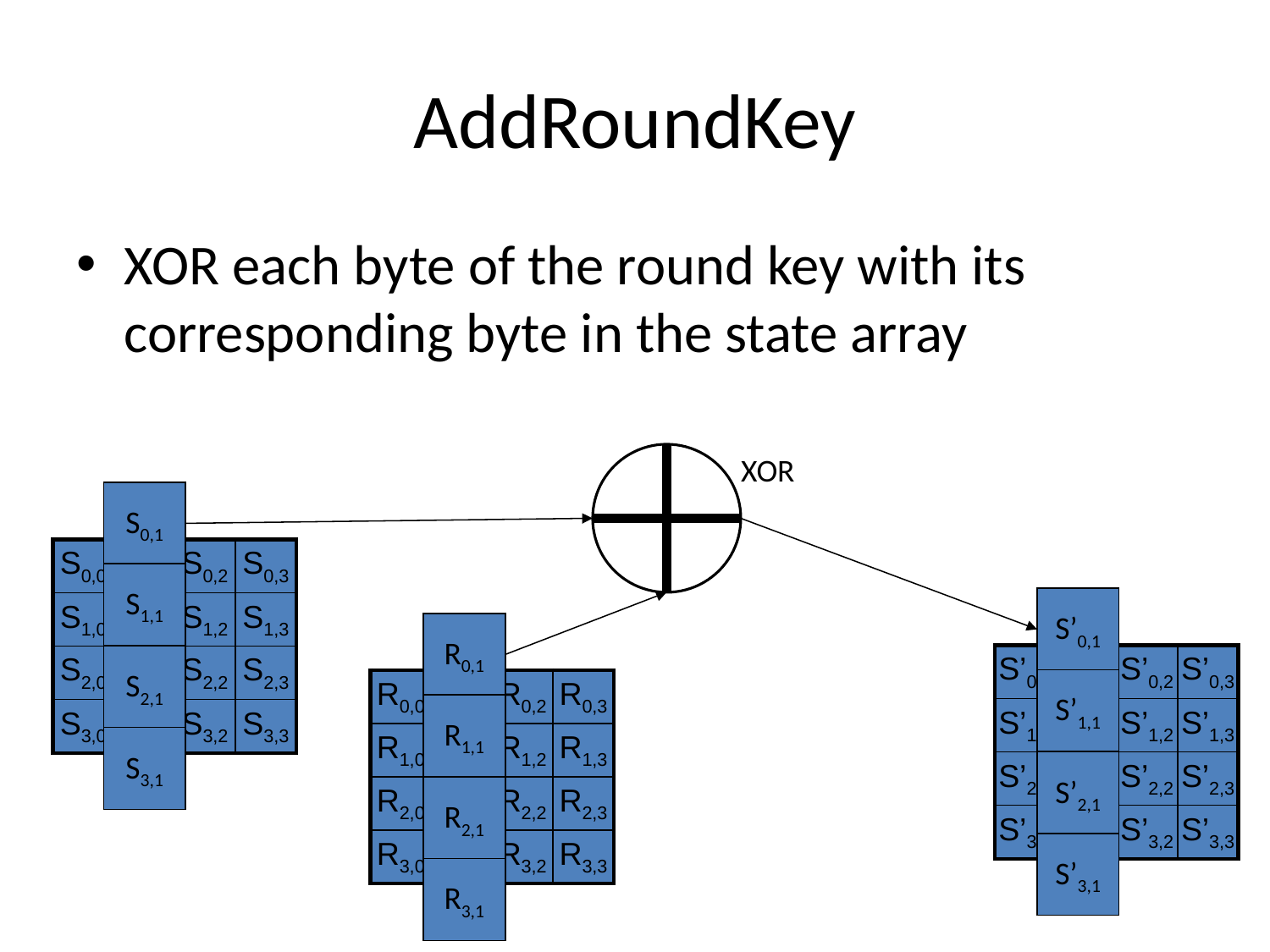

# AddRoundKey
XOR each byte of the round key with its corresponding byte in the state array

XOR
S0,1
S1,1
S2,1
S3,1
| S0,0 | S0,1 | S0,2 | S0,3 |
| --- | --- | --- | --- |
| S1,0 | S1,1 | S1,2 | S1,3 |
| S2,0 | S2,1 | S2,2 | S2,3 |
| S3,0 | S3,1 | S3,2 | S3,3 |
S’0,1
S’1,1
S’2,1
S’3,1
R0,1
R1,1
R2,1
R3,1
| S’0,0 | S’0,1 | S’0,2 | S’0,3 |
| --- | --- | --- | --- |
| S’1,0 | S’1,1 | S’1,2 | S’1,3 |
| S’2,0 | S’2,1 | S’2,2 | S’2,3 |
| S’3,0 | S’3,1 | S’3,2 | S’3,3 |
| R0,0 | R0,1 | R0,2 | R0,3 |
| --- | --- | --- | --- |
| R1,0 | R1,1 | R1,2 | R1,3 |
| R2,0 | R2,1 | R2,2 | R2,3 |
| R3,0 | R3,1 | R3,2 | R3,3 |